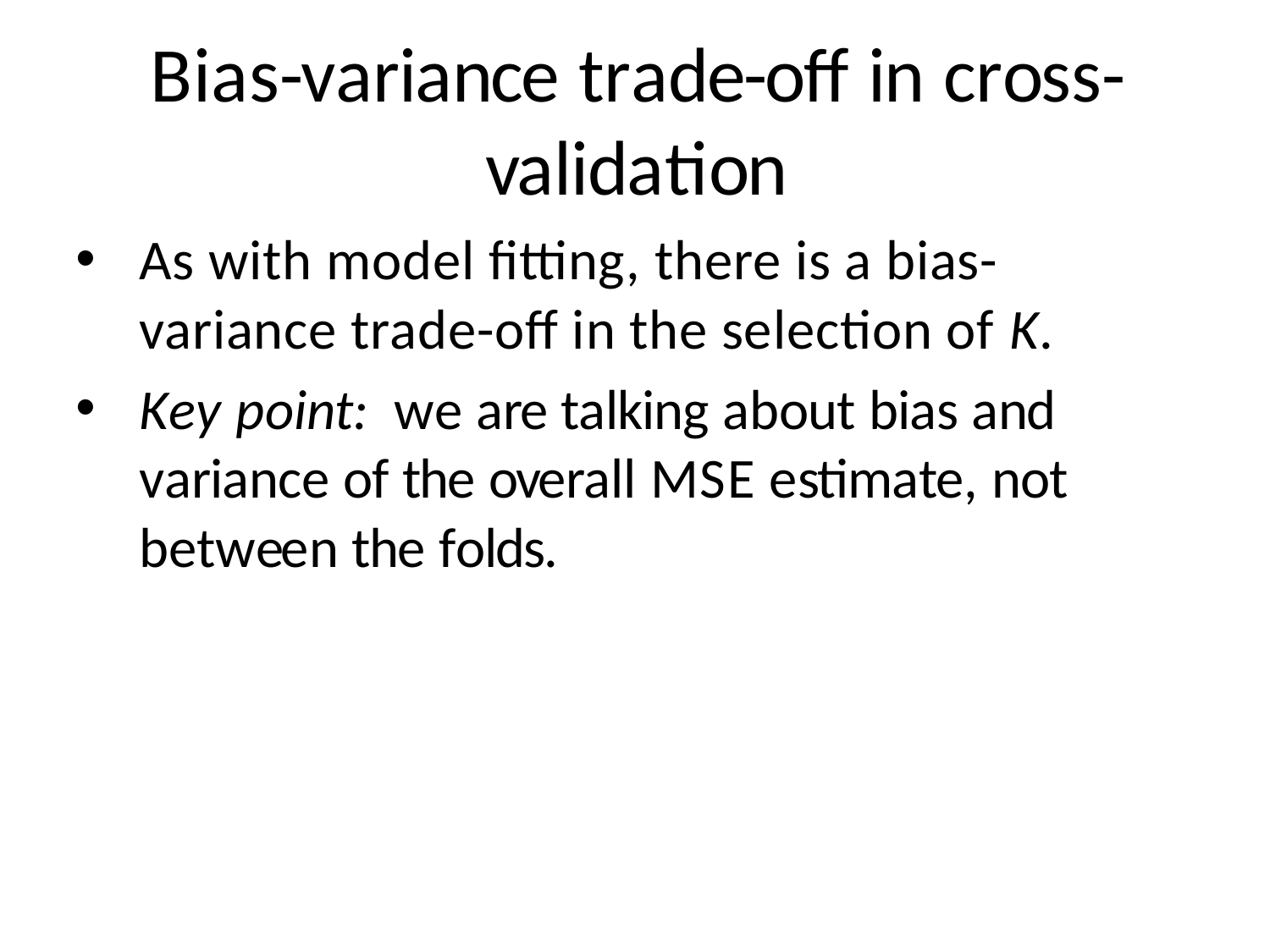

# Bias-variance trade-off in cross-validation
As with model fitting, there is a bias-variance trade-off in the selection of K.
Key point:  we are talking about bias and variance of the overall MSE estimate, not between the folds.